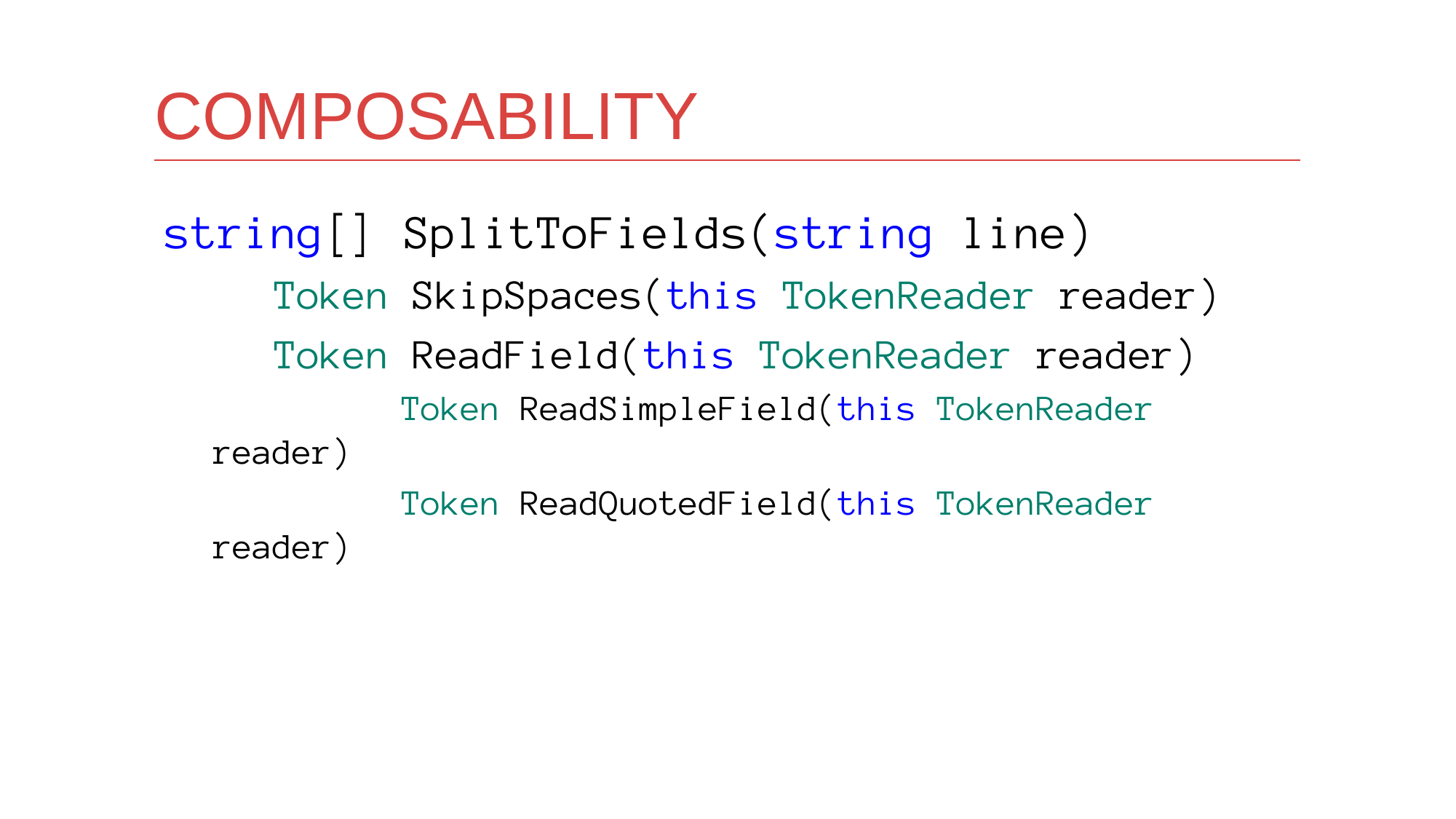

# composability
string[] SplitToFields(string line)
	Token SkipSpaces(this TokenReader reader)
	Token ReadField(this TokenReader reader)
	    Token ReadSimpleField(this TokenReader reader)
	    Token ReadQuotedField(this TokenReader reader)